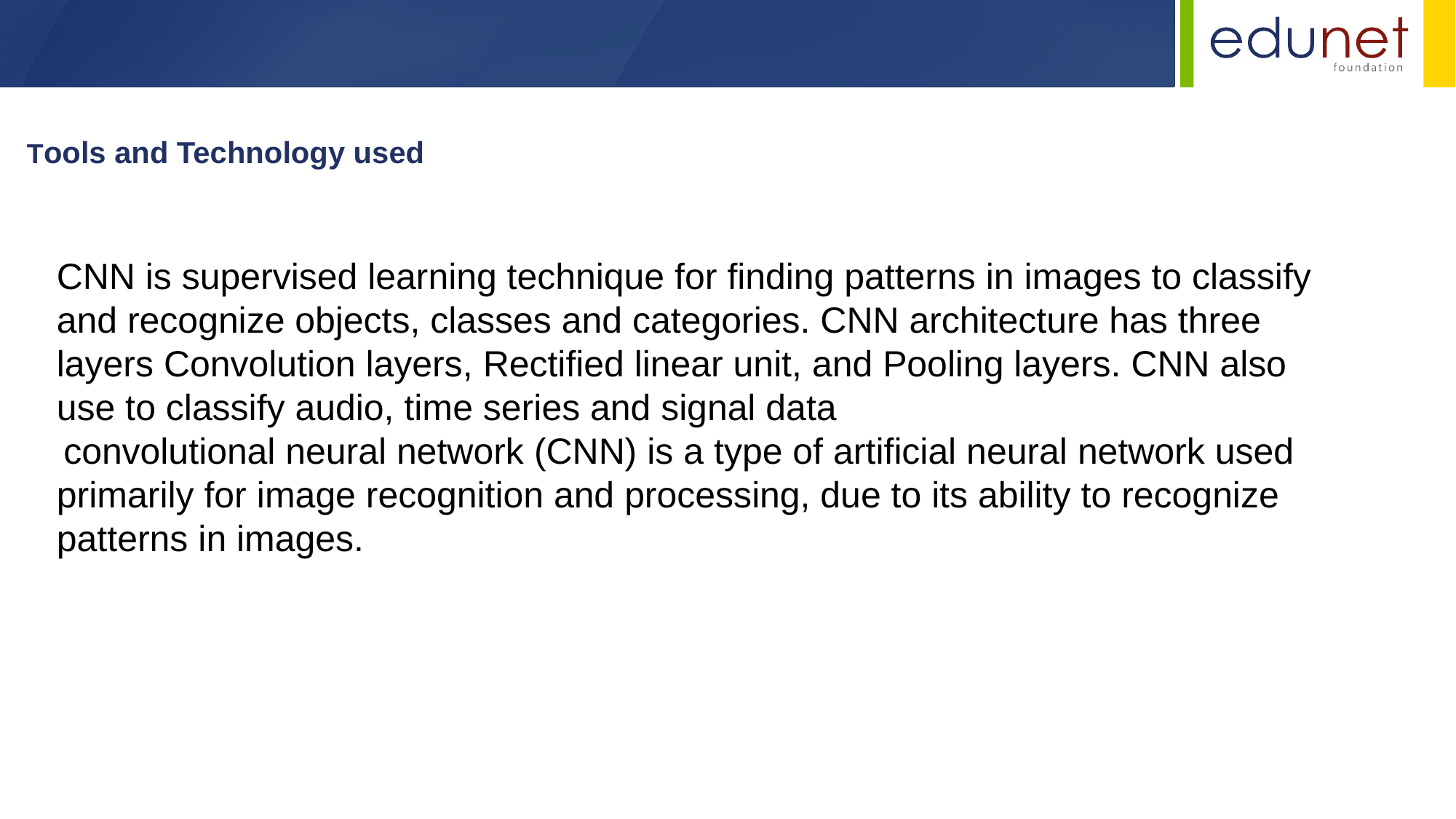

Tools and Technology used
CNN is supervised learning technique for finding patterns in images to classify and recognize objects, classes and categories. CNN architecture has three layers Convolution layers, Rectified linear unit, and Pooling layers. CNN also use to classify audio, time series and signal data
 convolutional neural network (CNN) is a type of artificial neural network used primarily for image recognition and processing, due to its ability to recognize patterns in images.